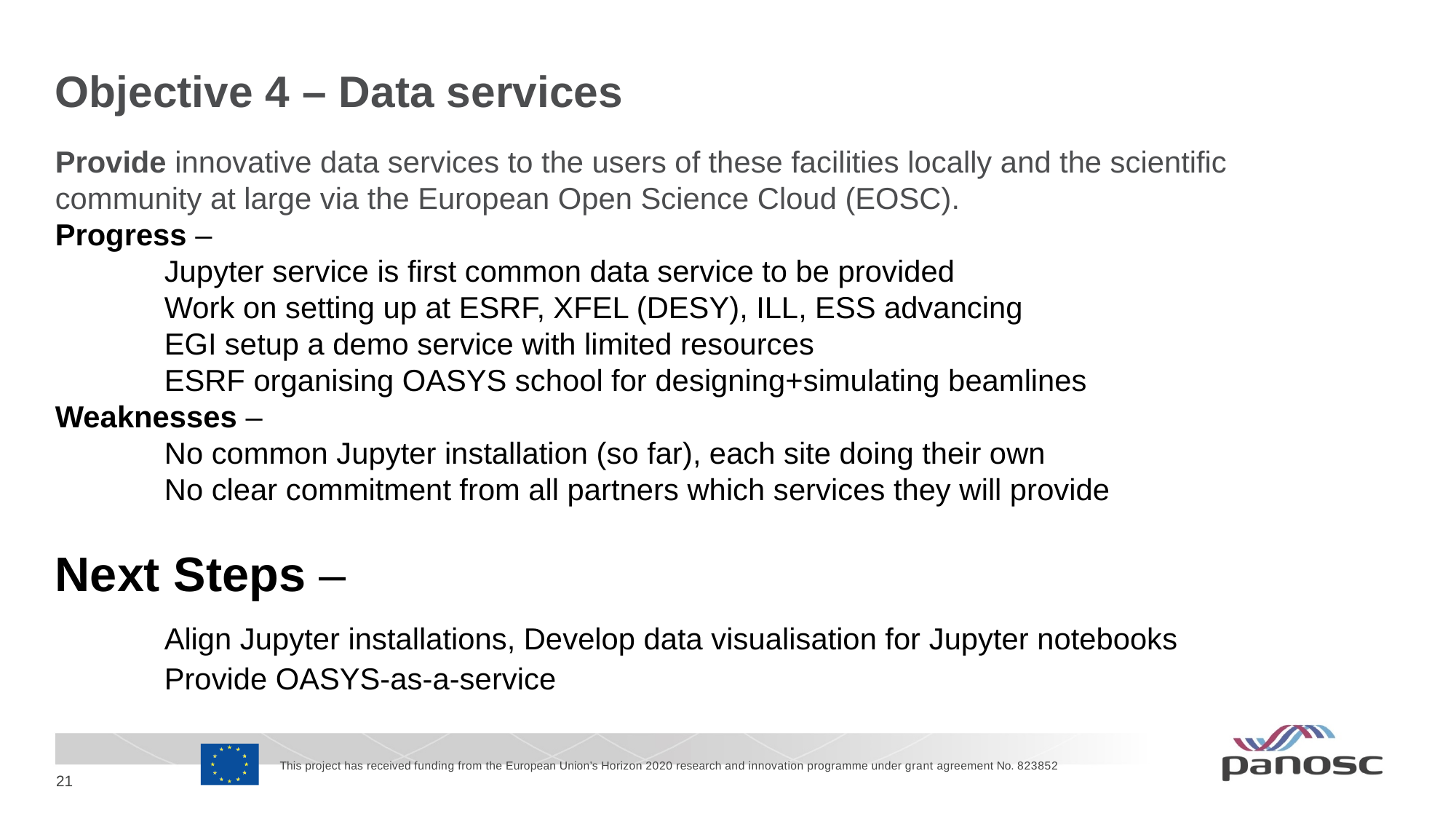

# Objective 4 – Data services
Provide innovative data services to the users of these facilities locally and the scientific community at large via the European Open Science Cloud (EOSC).
Progress –
	Jupyter service is first common data service to be provided
	Work on setting up at ESRF, XFEL (DESY), ILL, ESS advancing
	EGI setup a demo service with limited resources
	ESRF organising OASYS school for designing+simulating beamlines
Weaknesses –
	No common Jupyter installation (so far), each site doing their own
	No clear commitment from all partners which services they will provide

Next Steps –
	Align Jupyter installations, Develop data visualisation for Jupyter notebooks
	Provide OASYS-as-a-service

This project has received funding from the European Union’s Horizon 2020 research and innovation programme under grant agreement No. 823852